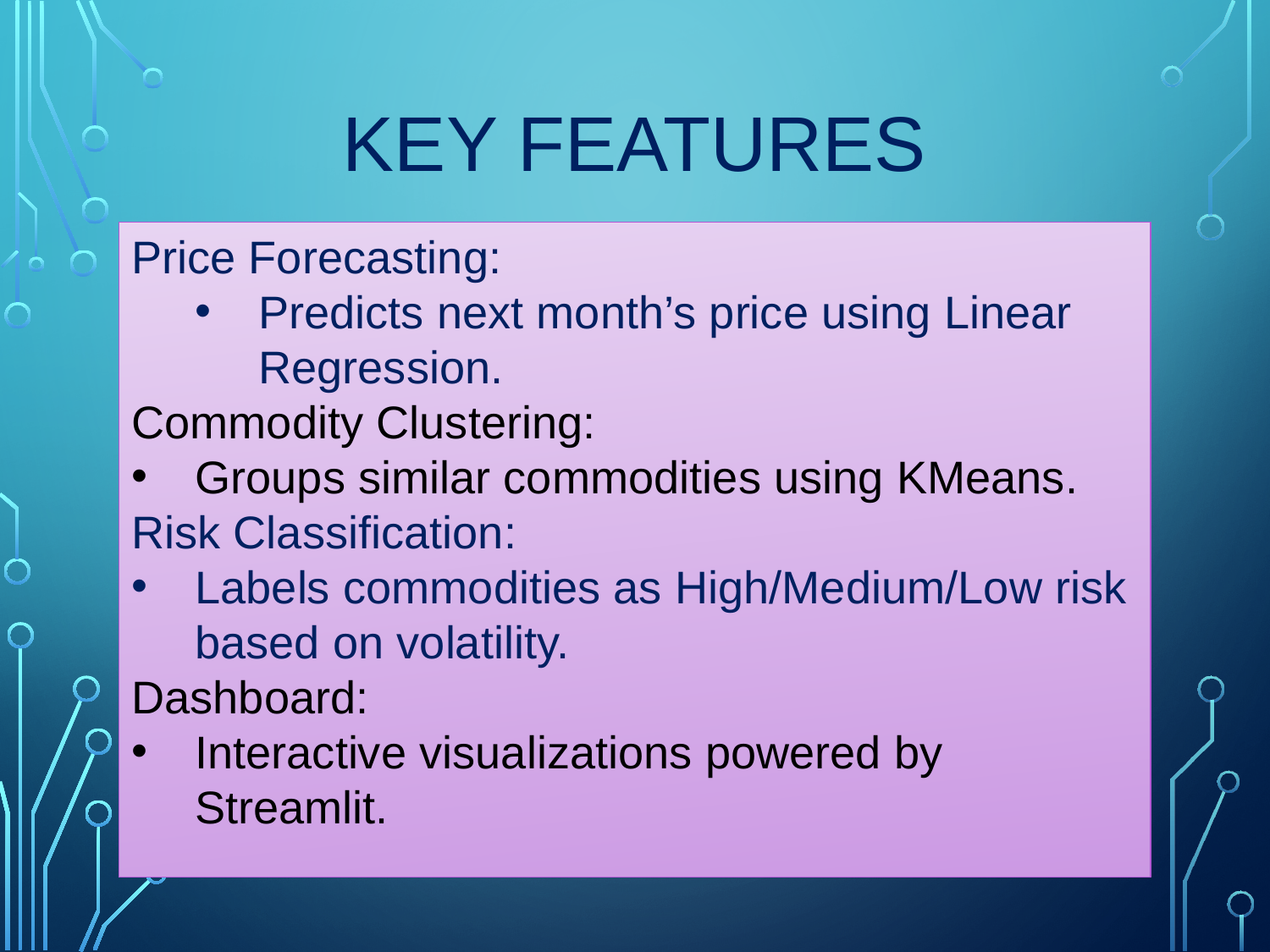

# Key Features
Price Forecasting:
Predicts next month’s price using Linear Regression.
Commodity Clustering:
Groups similar commodities using KMeans.
Risk Classification:
Labels commodities as High/Medium/Low risk based on volatility.
Dashboard:
Interactive visualizations powered by Streamlit.